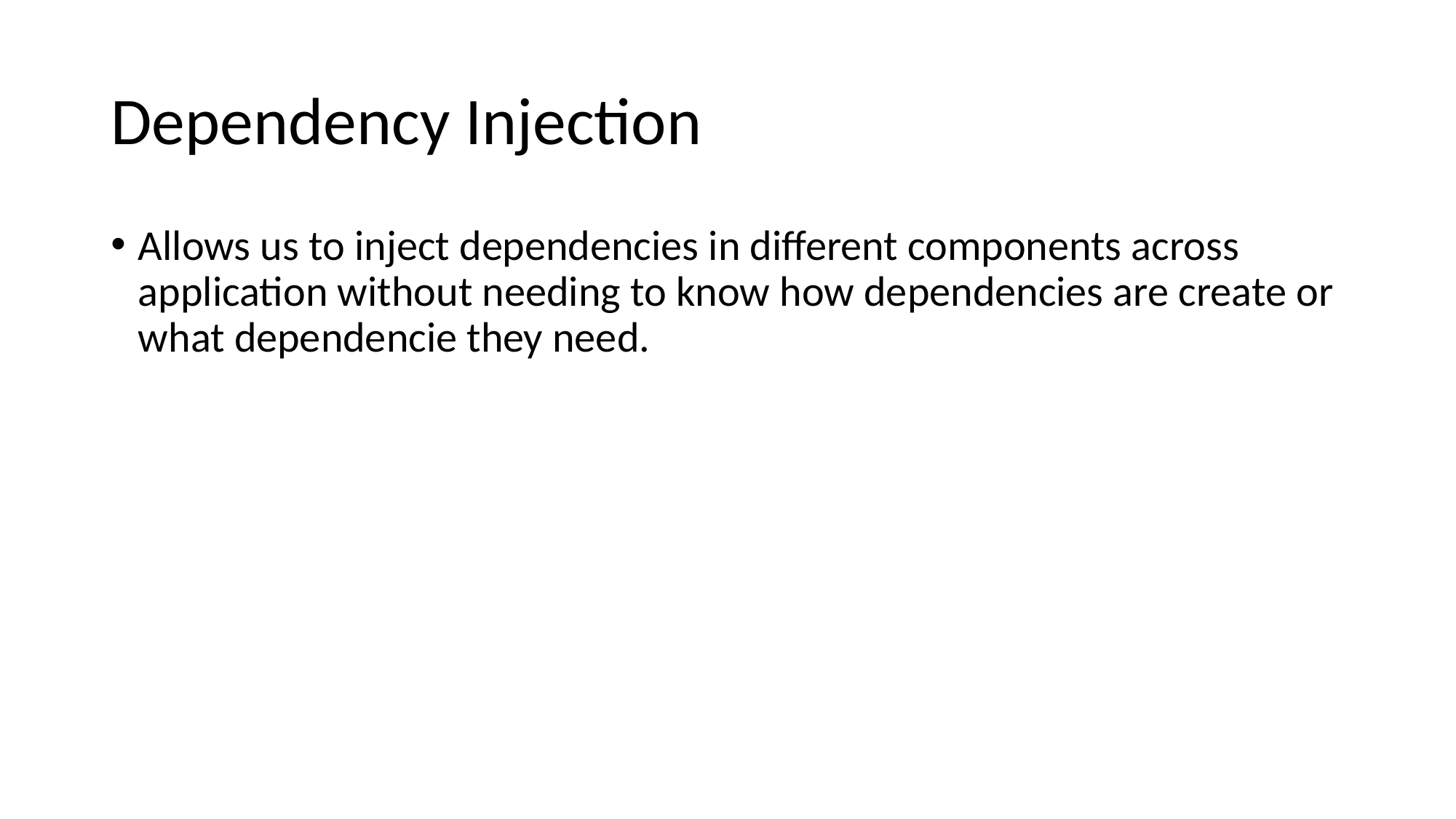

# Dependency Injection
Allows us to inject dependencies in different components across application without needing to know how dependencies are create or what dependencie they need.